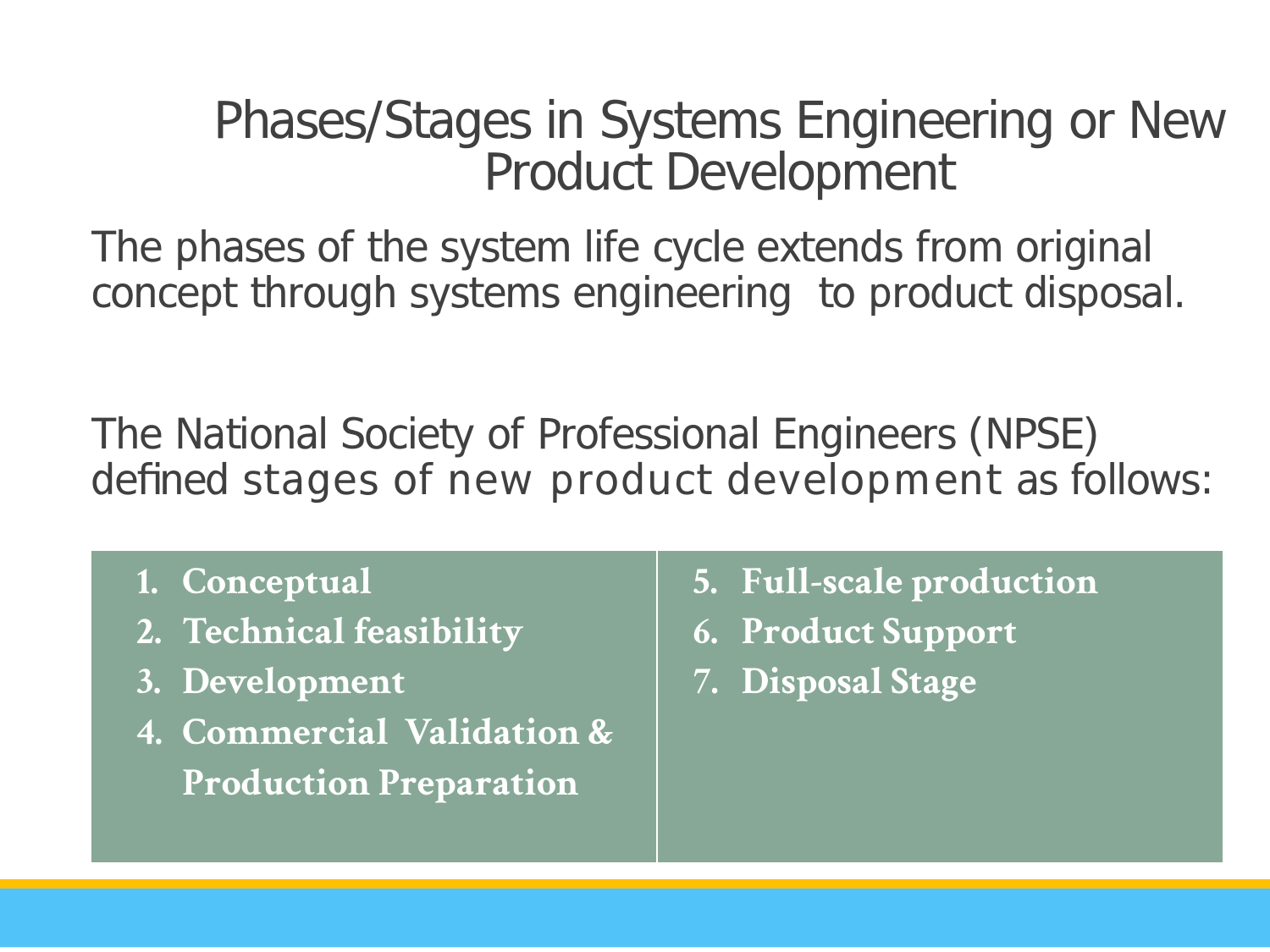

Phases/Stages in Systems Engineering or New Product Development
The phases of the system life cycle extends from original concept through systems engineering  to product disposal.

The National Society of Professional Engineers (NPSE) defined stages of new product development as follows:
| Conceptual Technical feasibility Development Commercial Validation & Production Preparation | Full-scale production Product Support Disposal Stage |
| --- | --- |